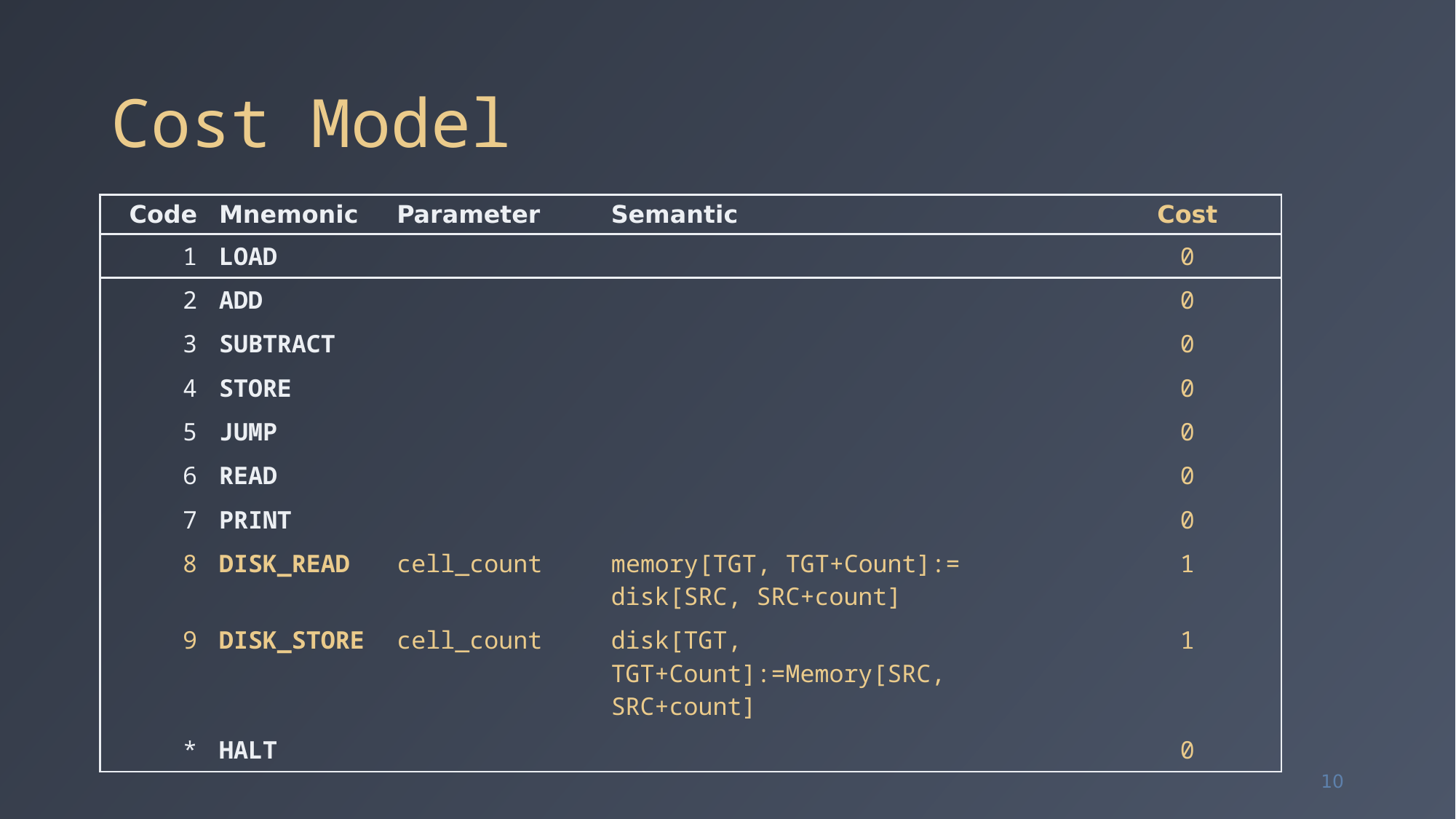

# Cost Model
| Code | Mnemonic | Parameter | Semantic | Cost |
| --- | --- | --- | --- | --- |
| 1 | LOAD |  |  | 0 |
| 2 | ADD |  |  | 0 |
| 3 | SUBTRACT |  |  | 0 |
| 4 | STORE |  |  | 0 |
| 5 | JUMP |  |  | 0 |
| 6 | READ |  |  | 0 |
| 7 | PRINT |  |  | 0 |
| 8 | DISK\_READ | cell\_count | memory[TGT, TGT+Count]:= disk[SRC, SRC+count] | 1 |
| 9 | DISK\_STORE | cell\_count | disk[TGT, TGT+Count]:=Memory[SRC, SRC+count] | 1 |
| \* | HALT |  |  | 0 |
10